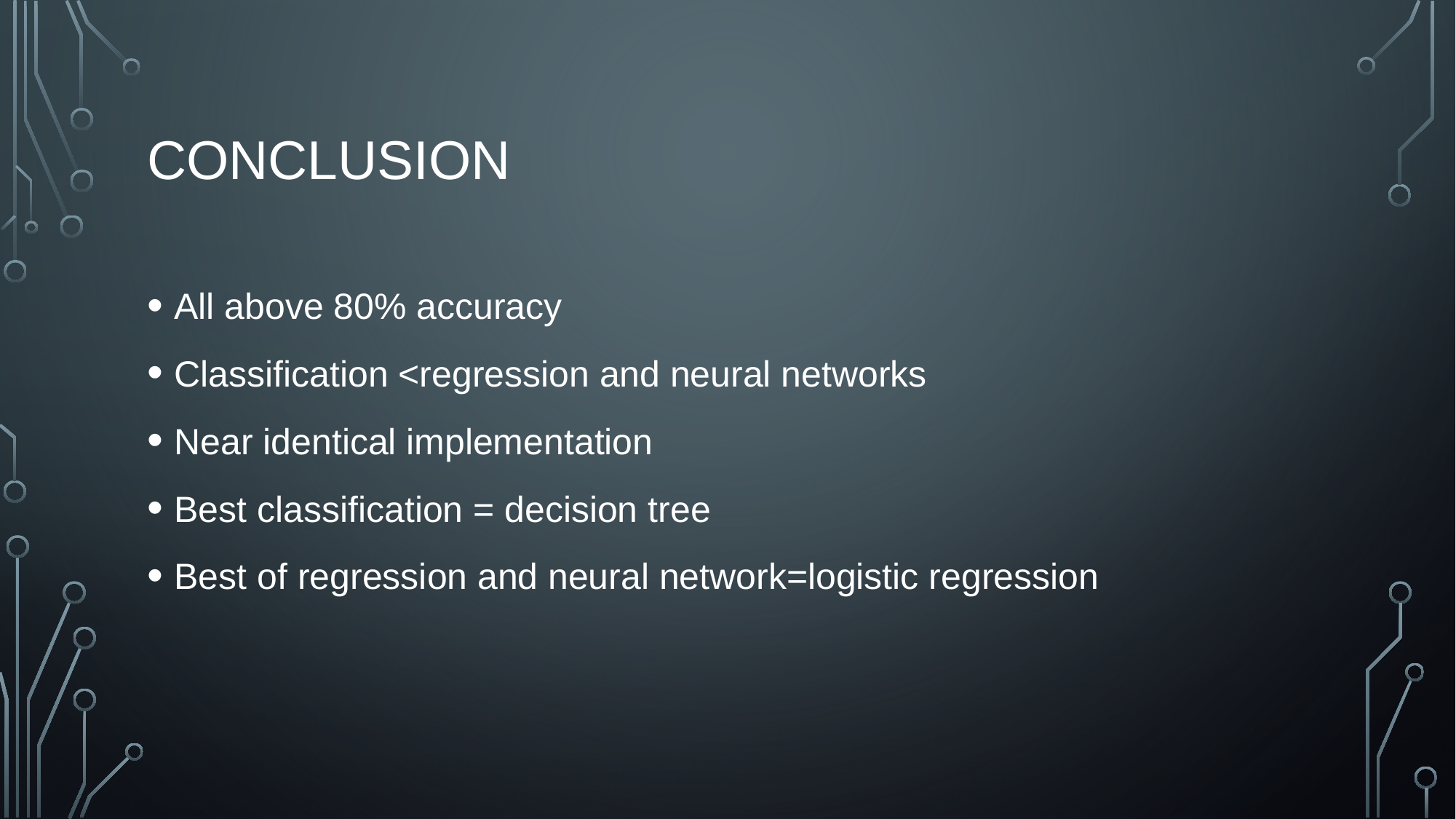

# Conclusion
All above 80% accuracy
Classification <regression and neural networks
Near identical implementation
Best classification = decision tree
Best of regression and neural network=logistic regression